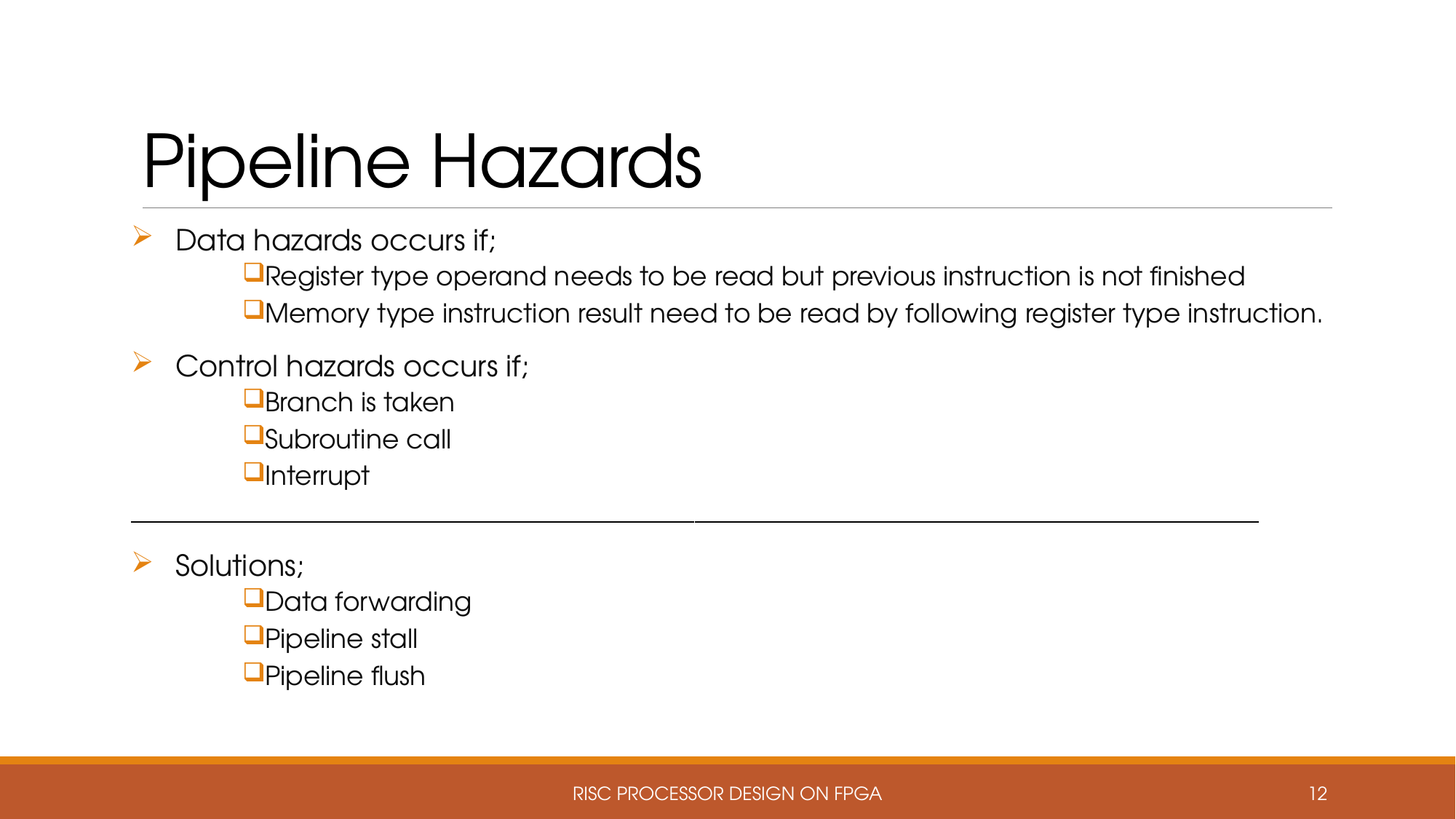

# Pipeline Hazards
Data hazards occurs if;
Register type operand needs to be read but previous instruction is not finished
Memory type instruction result need to be read by following register type instruction.
Control hazards occurs if;
Branch is taken
Subroutine call
Interrupt

Solutions;
Data forwarding
Pipeline stall
Pipeline flush
RISC PROCESSOR DESIGN ON FPGA
12